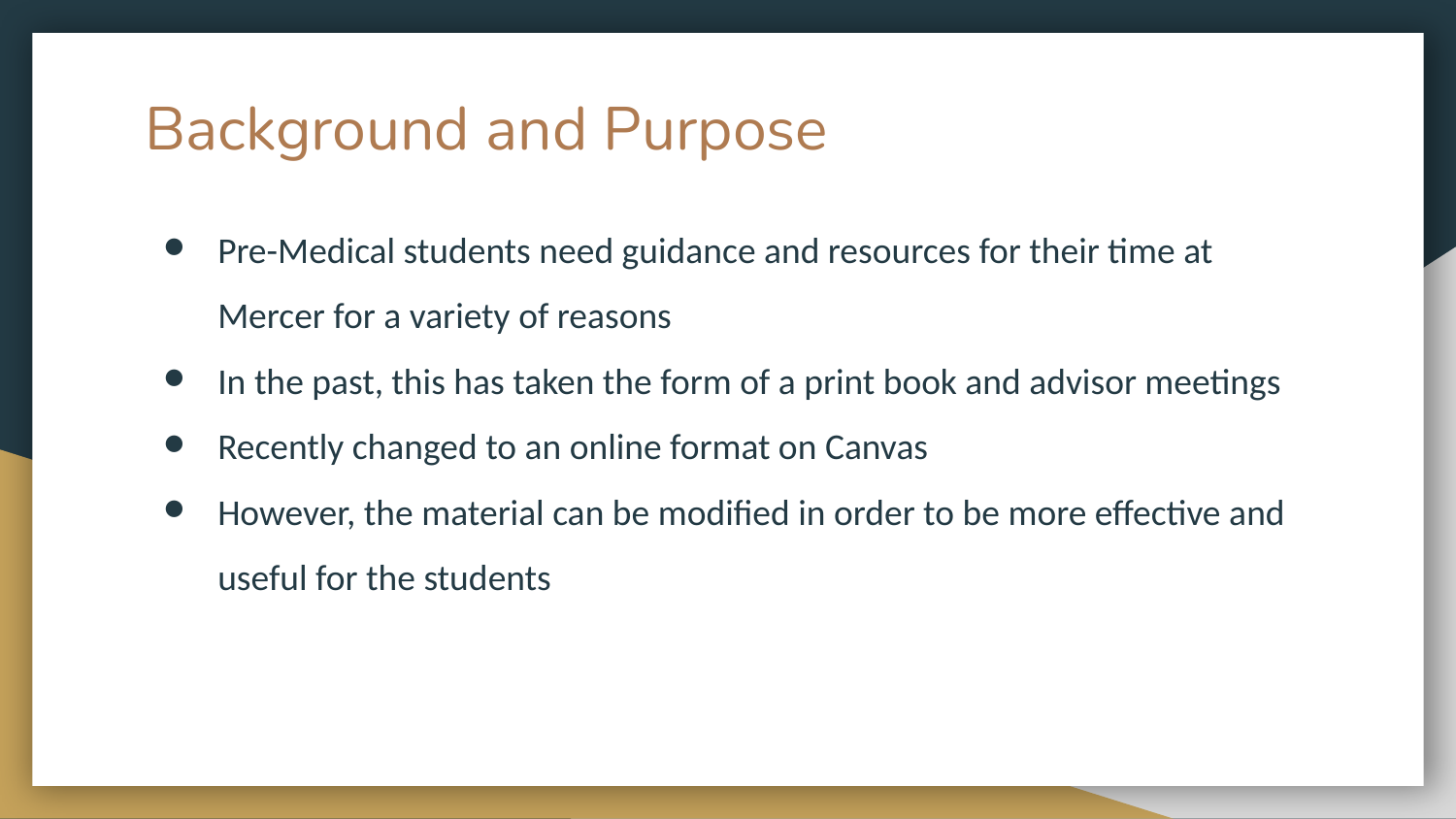

# Background and Purpose
Pre-Medical students need guidance and resources for their time at Mercer for a variety of reasons
In the past, this has taken the form of a print book and advisor meetings
Recently changed to an online format on Canvas
However, the material can be modified in order to be more effective and useful for the students